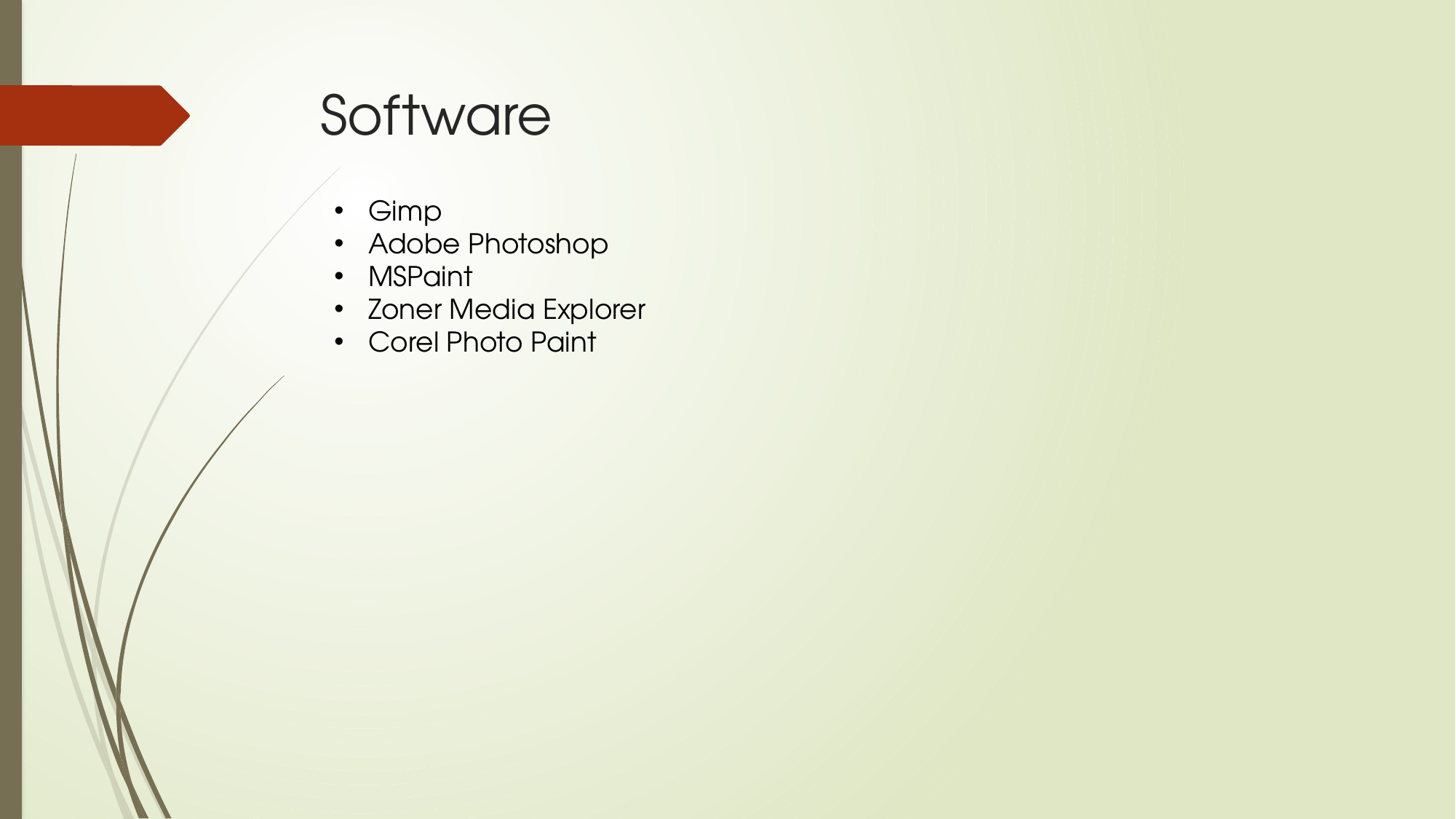

# Software
Gimp
Adobe Photoshop
MSPaint
Zoner Media Explorer
Corel Photo Paint